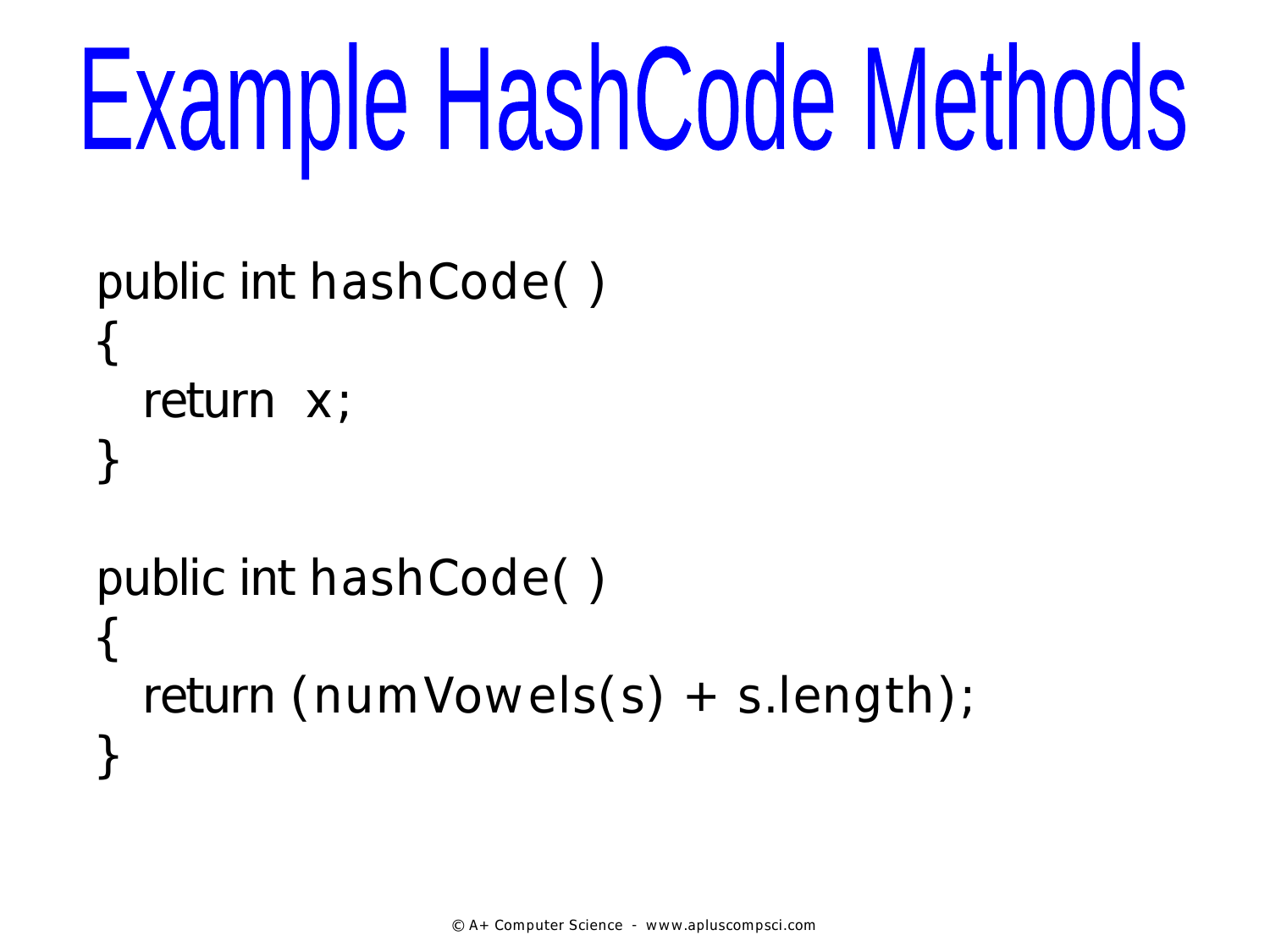

Example HashCode Methods
public int hashCode( )
{
   return  x;
}

public int hashCode( )
{
   return (numVowels(s) + s.length);
}

© A+ Computer Science  -  www.apluscompsci.com